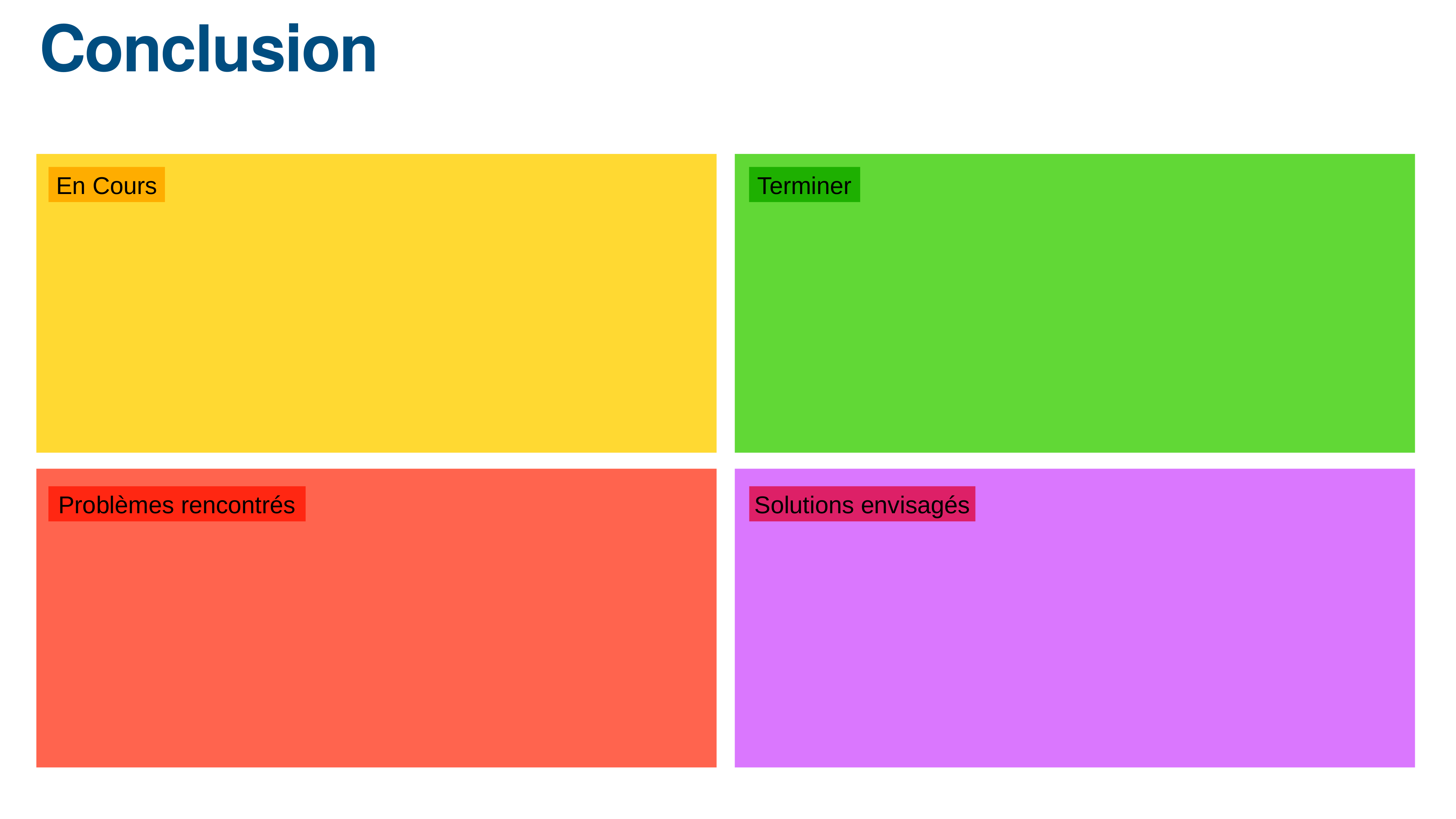

Conclusion

En Cours
Terminer

Problèmes rencontrés
Solutions envisagés